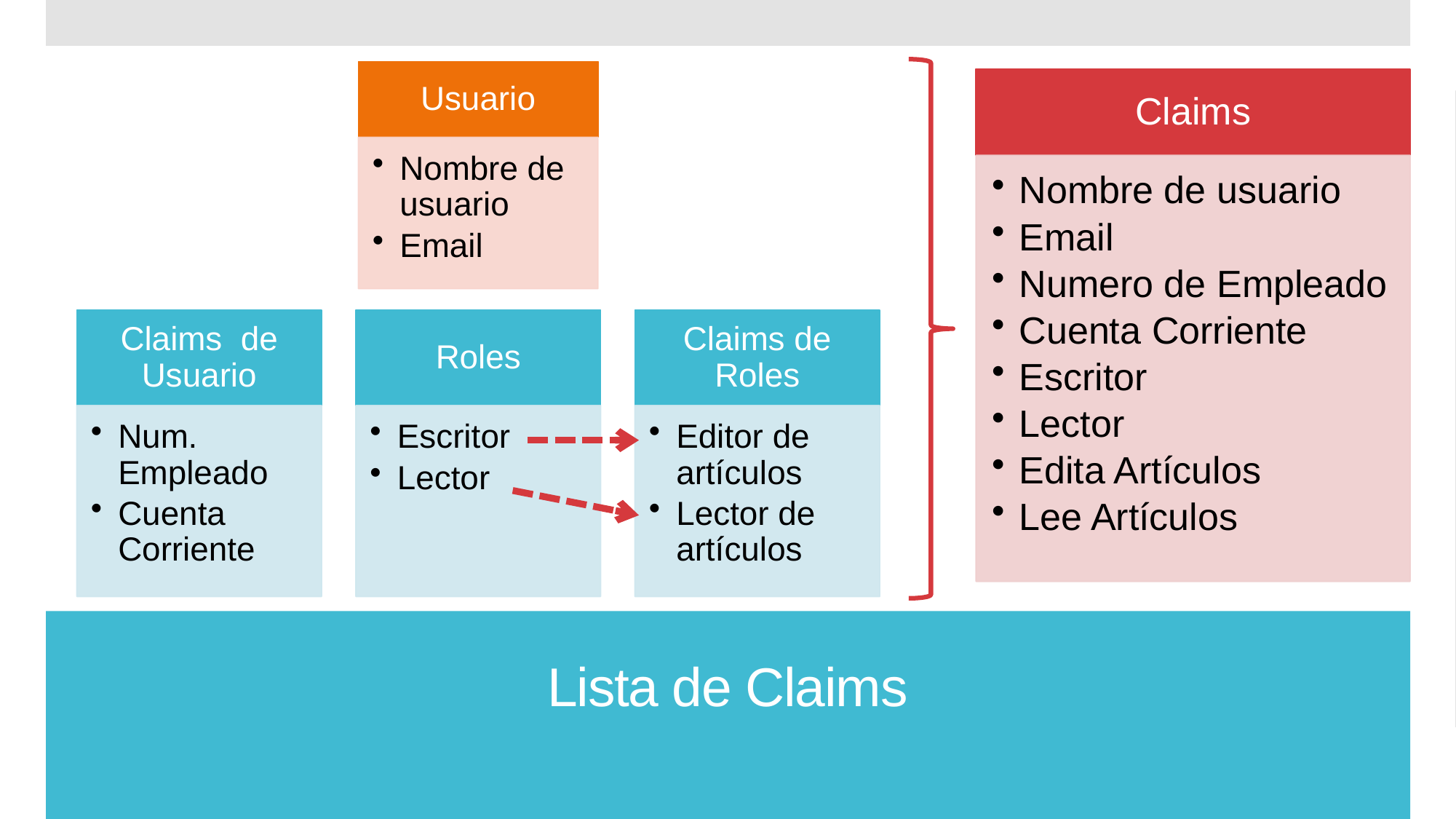

Usuario
Nombre de usuario
Email

Claims
Nombre de usuario
Email
Numero de Empleado
Cuenta Corriente
Escritor
Lector
Edita Artículos
Lee Artículos
Claims  de Usuario
Num. Empleado
Cuenta Corriente
Roles
Escritor
Lector
Claims de Roles
Editor de artículos
Lector de artículos
# Lista de Claims